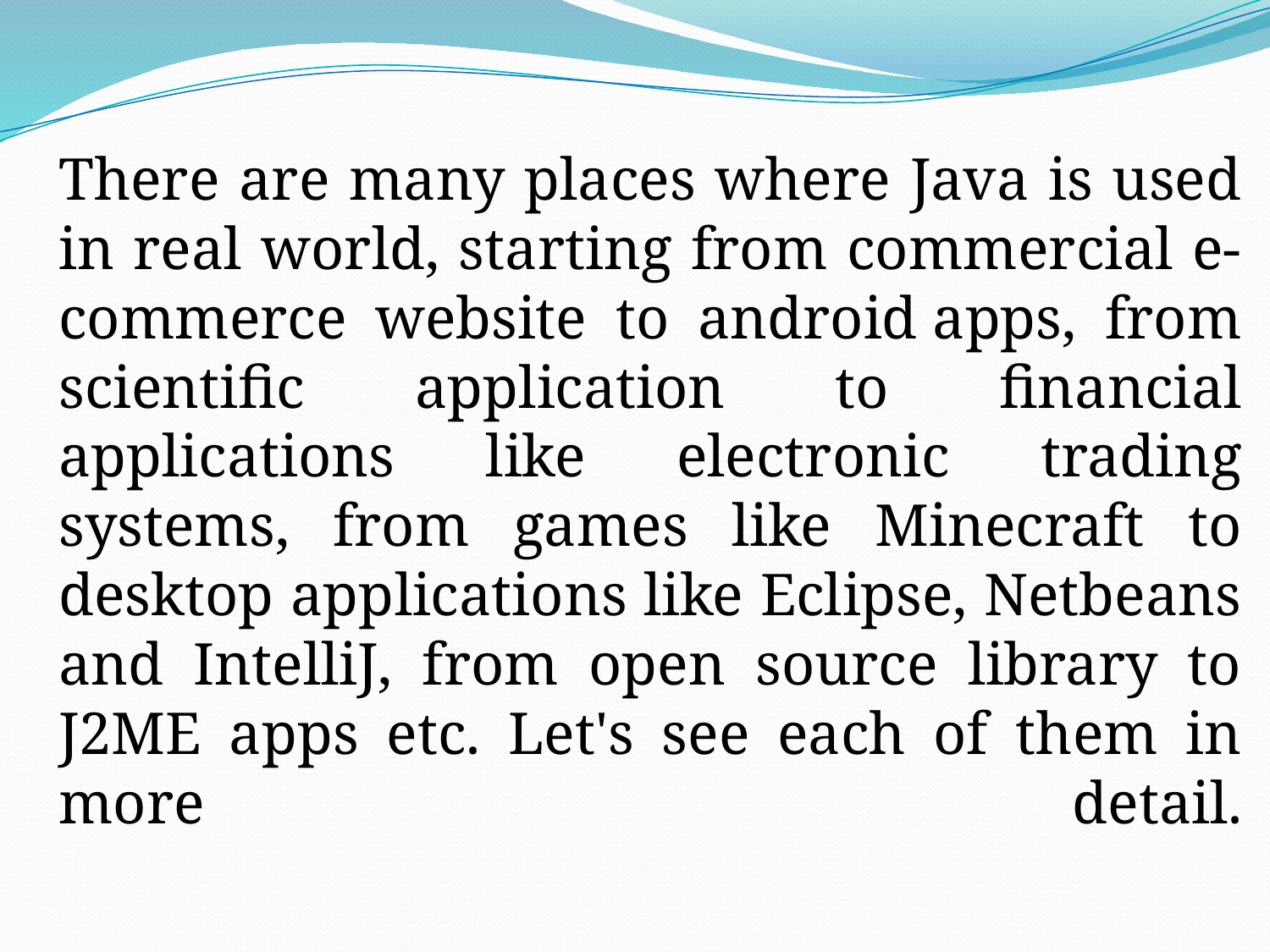

There are many places where Java is used in real world, starting from commercial e-commerce website to android apps, from scientific application to financial applications like electronic trading systems, from games like Minecraft to desktop applications like Eclipse, Netbeans and IntelliJ, from open source library to J2ME apps etc. Let's see each of them in more detail.